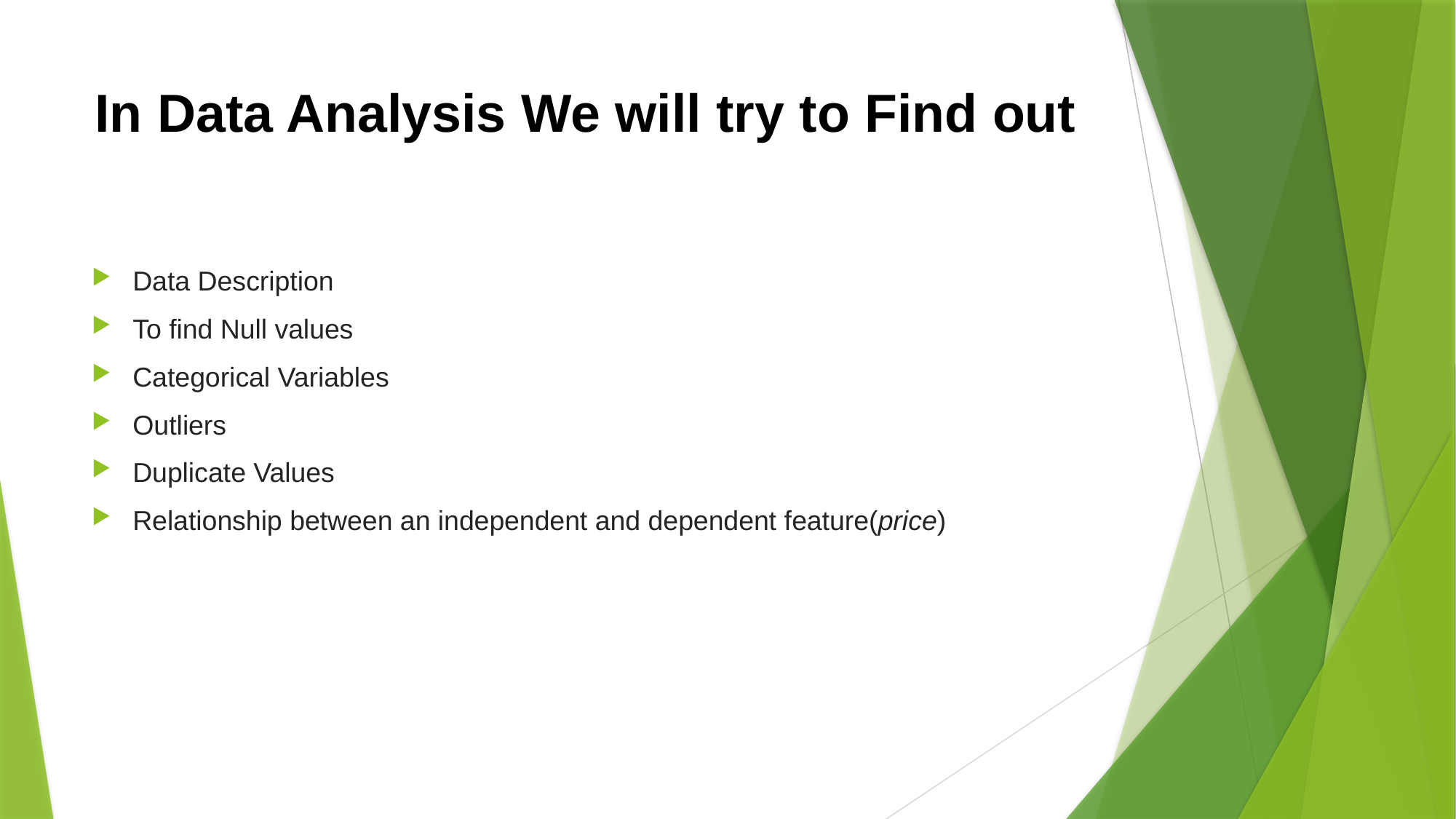

# In Data Analysis We will try to Find out
Data Description
To find Null values
Categorical Variables
Outliers
Duplicate Values
Relationship between an independent and dependent feature(price)